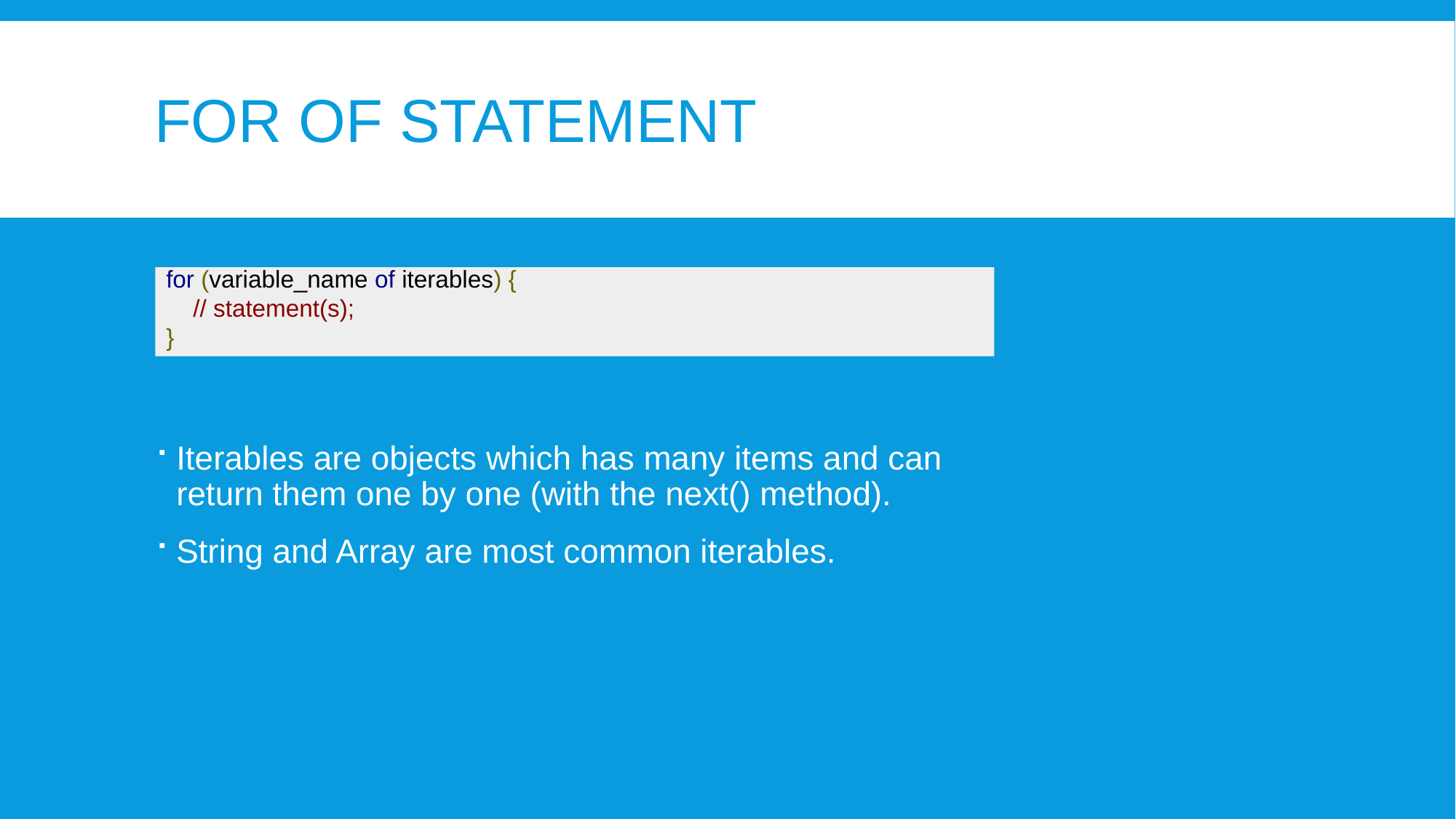

# For of statement
for (variable_name of iterables) {
    // statement(s);
}
Iterables are objects which has many items and can return them one by one (with the next() method).
String and Array are most common iterables.